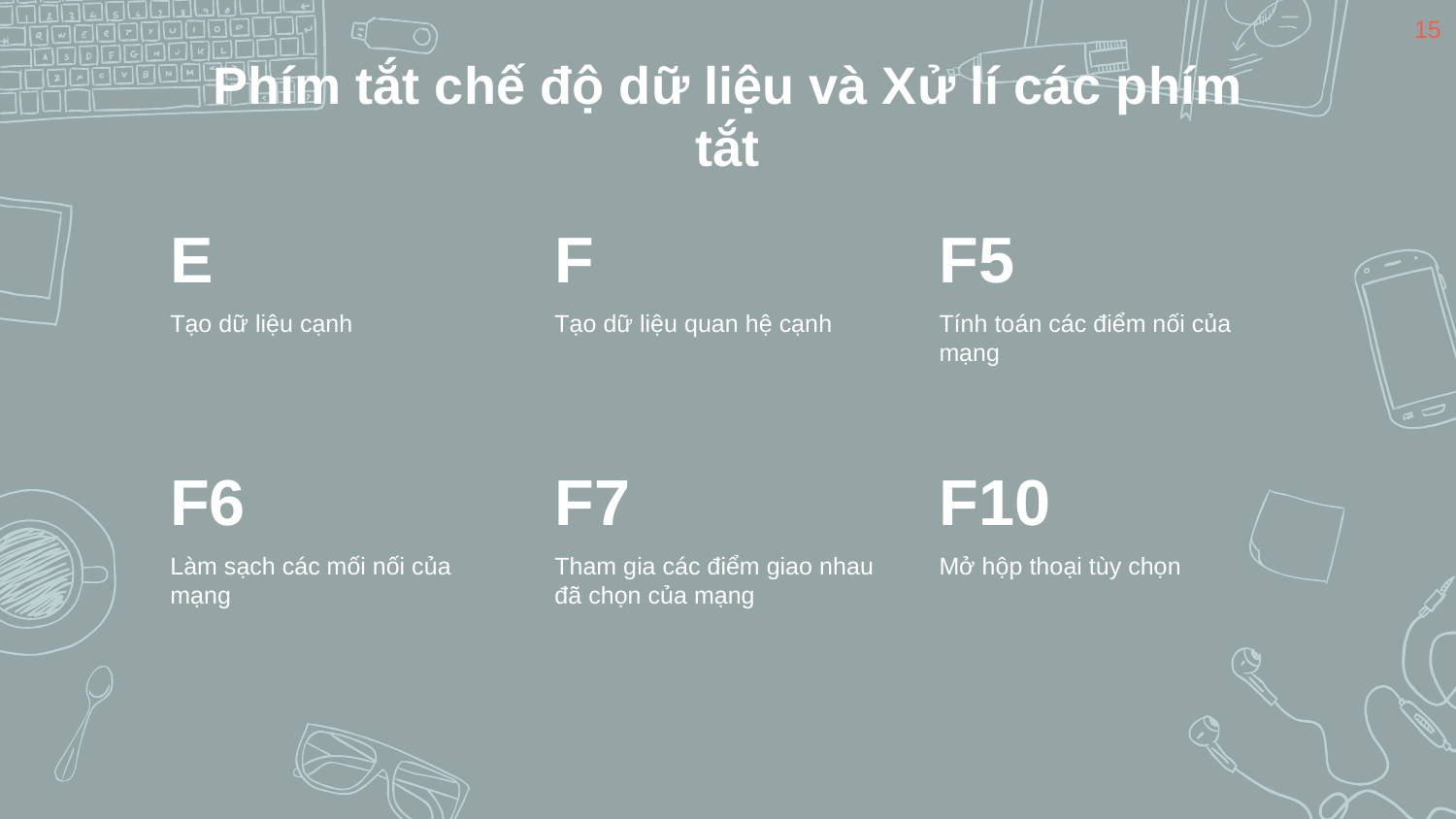

15
# Phím tắt chế độ dữ liệu và Xử lí các phím tắt
E
Tạo dữ liệu cạnh
F
Tạo dữ liệu quan hệ cạnh
F5
Tính toán các điểm nối của mạng

F6
Làm sạch các mối nối của mạng
F7
Tham gia các điểm giao nhau đã chọn của mạng
F10
Mở hộp thoại tùy chọn